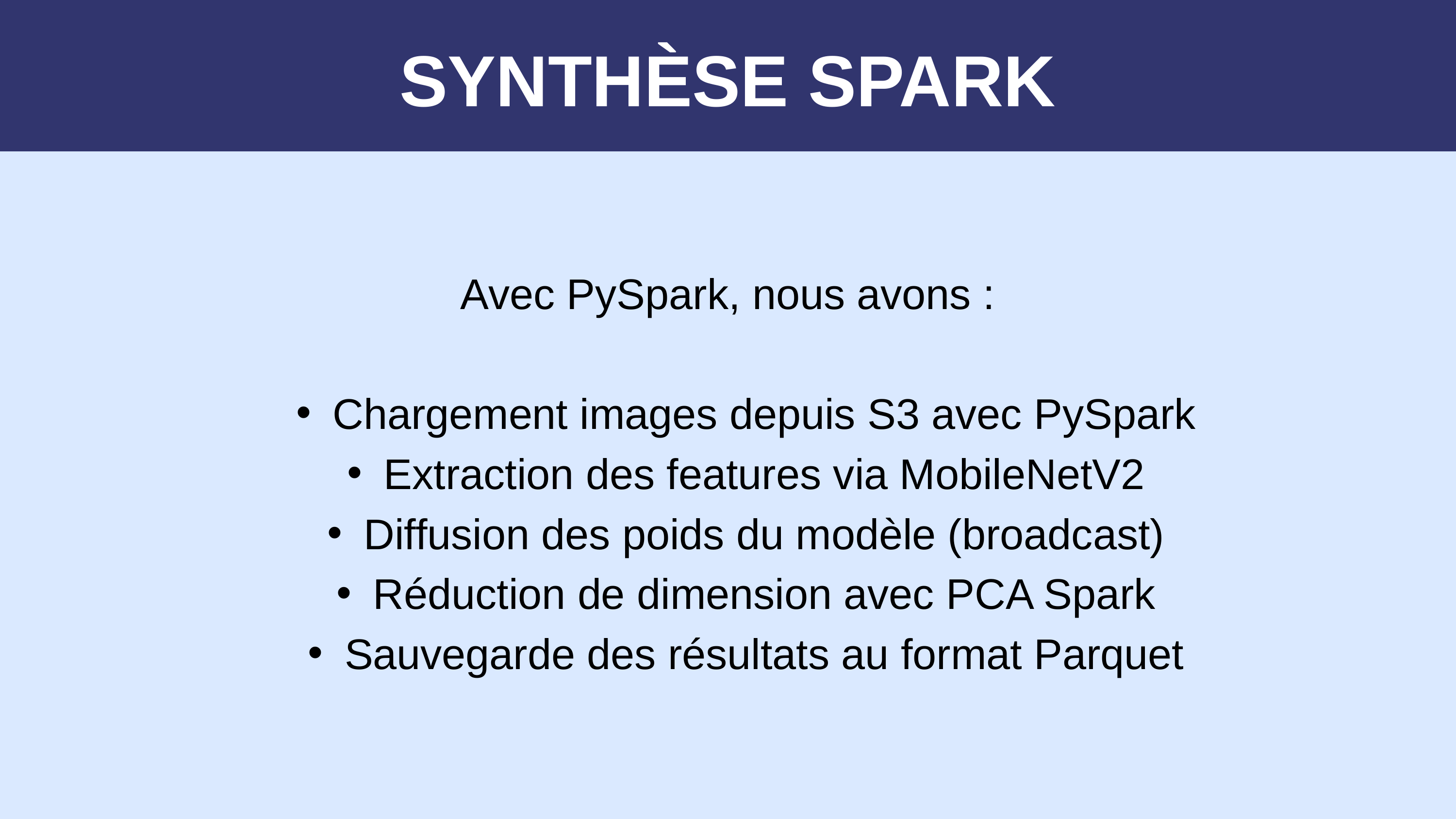

SYNTHÈSE SPARK

Avec PySpark, nous avons :

Chargement images depuis S3 avec PySpark
Extraction des features via MobileNetV2
Diffusion des poids du modèle (broadcast)
Réduction de dimension avec PCA Spark
Sauvegarde des résultats au format Parquet